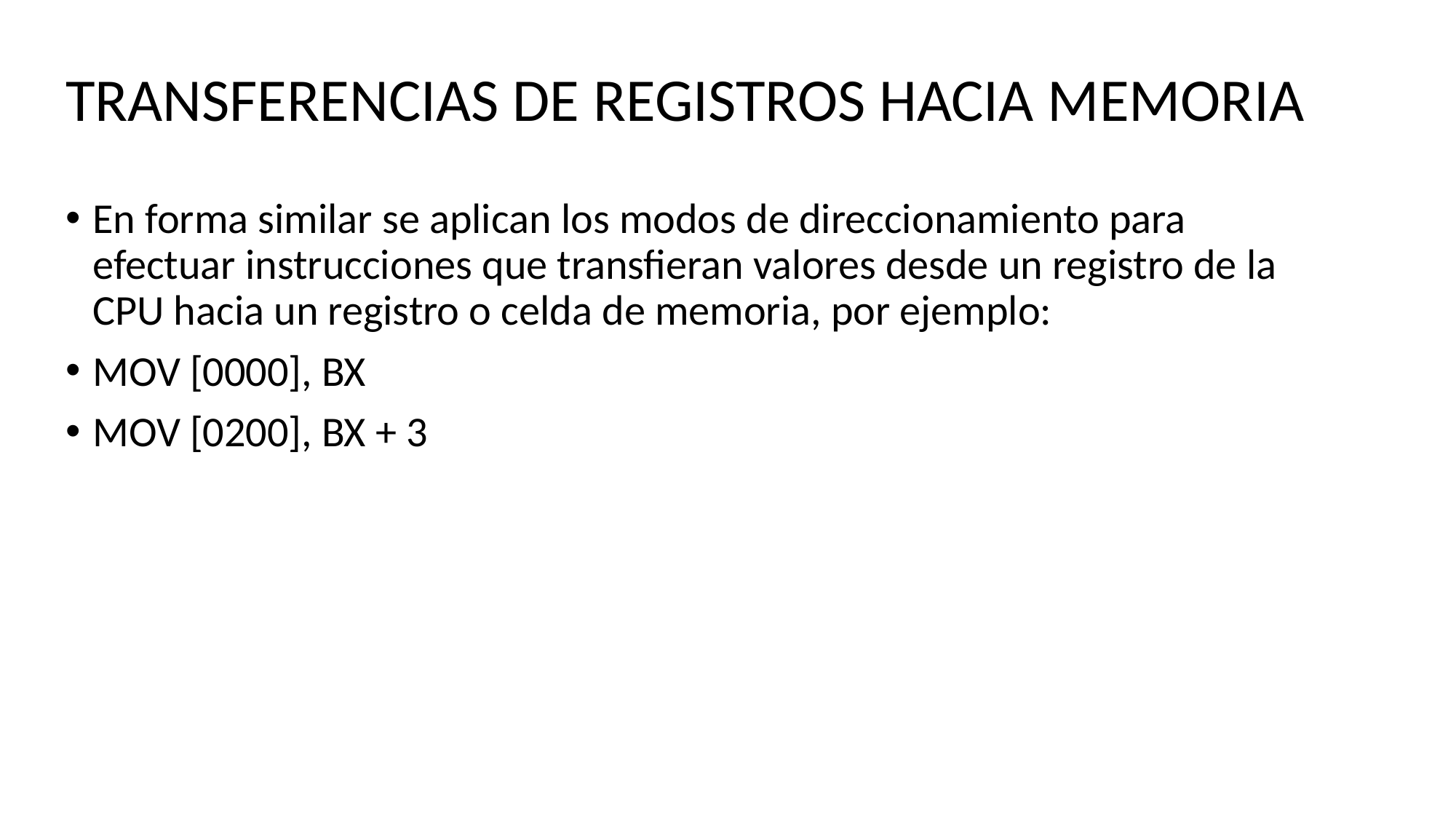

# TRANSFERENCIAS DE REGISTROS HACIA MEMORIA
En forma similar se aplican los modos de direccionamiento para efectuar instrucciones que transfieran valores desde un registro de la CPU hacia un registro o celda de memoria, por ejemplo:
MOV [0000], BX
MOV [0200], BX + 3